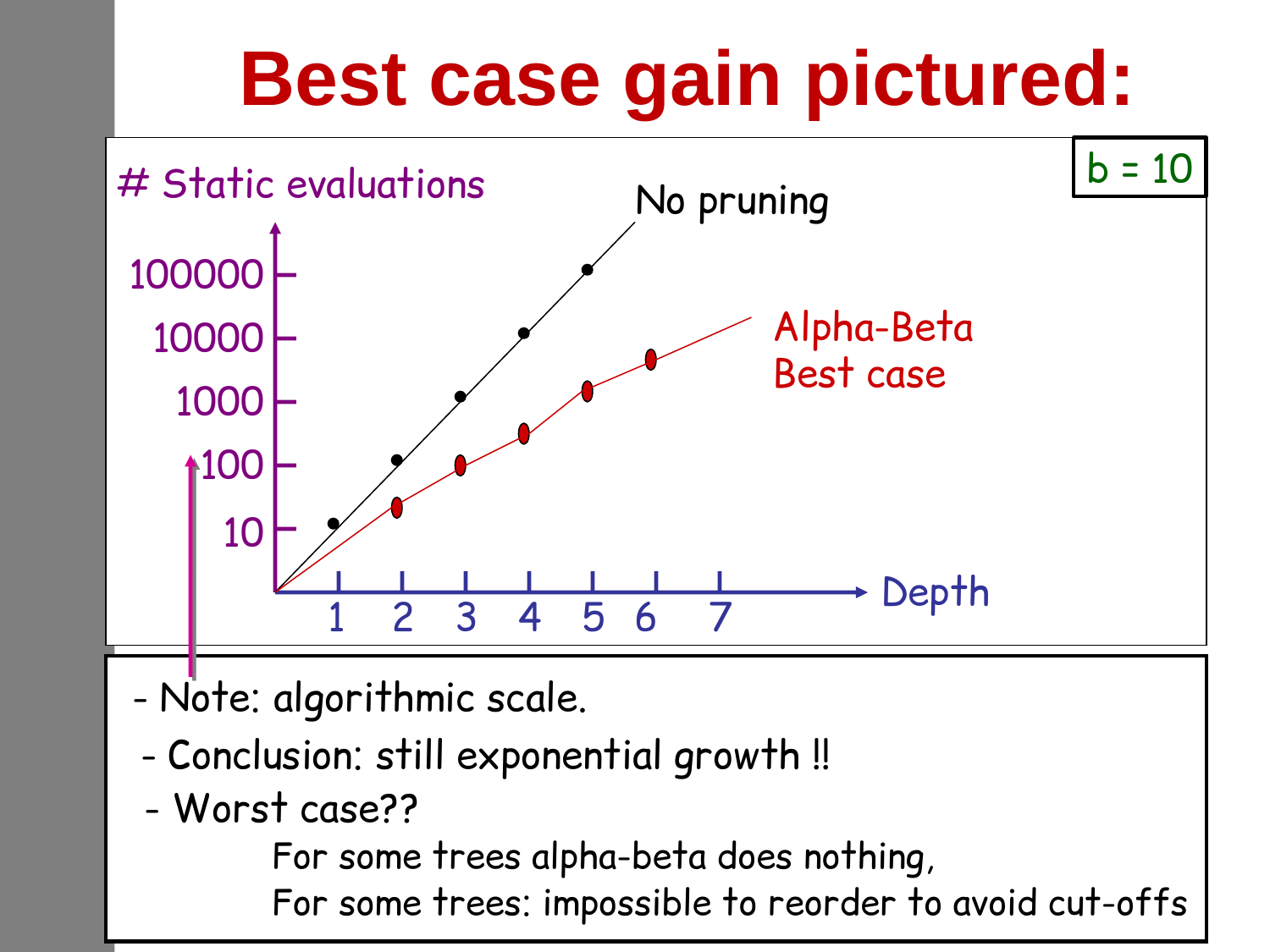

# Best case gain pictured:

b = 10
# Static evaluations
No pruning

100000

Alpha-Beta
Best case
10000

1000

100

10

Depth

1
2
3
4
5
6
7

- Note: algorithmic scale.
- Conclusion: still exponential growth !!
- Worst case??
	For some trees alpha-beta does nothing,
	For some trees: impossible to reorder to avoid cut-offs